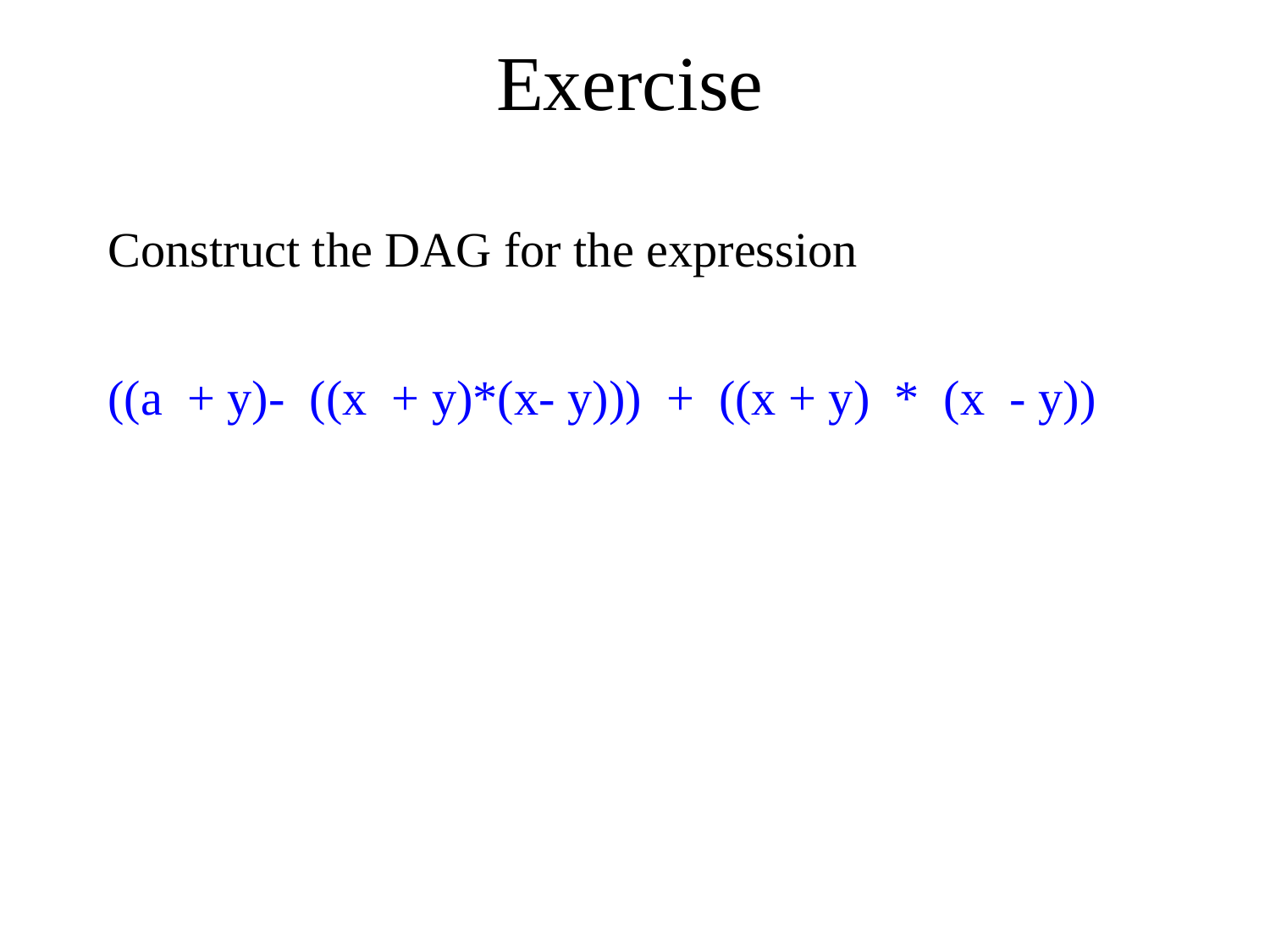

# Exercise
Construct the DAG for the expression

((a  + y)-  ((x  + y)*(x- y)))  +  ((x + y)  *  (x  - y))